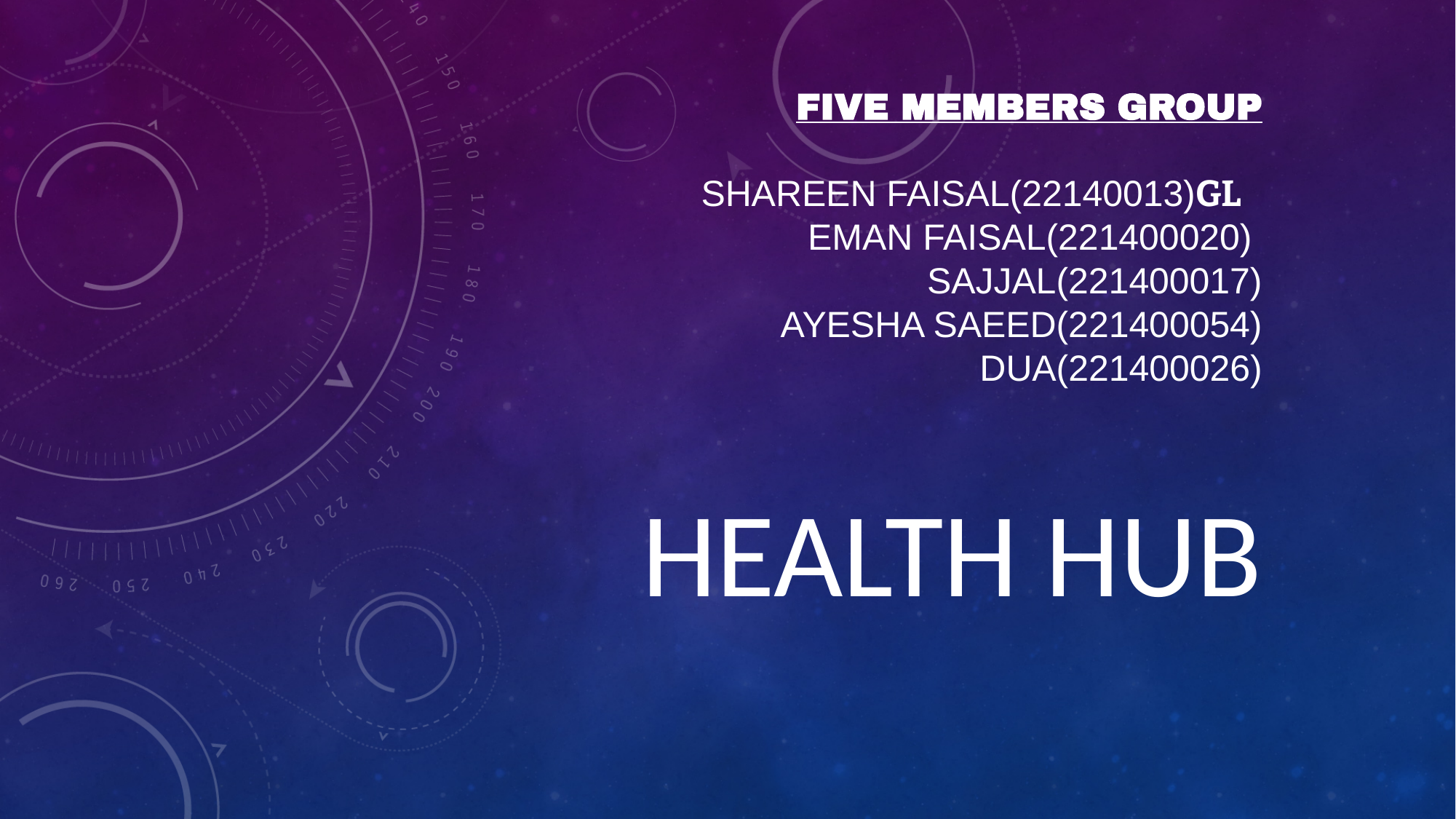

# Five members group Shareen Faisal(22140013)GL Eman Faisal(221400020) Sajjal(221400017) Ayesha Saeed(221400054) Dua(221400026)

Health Hub